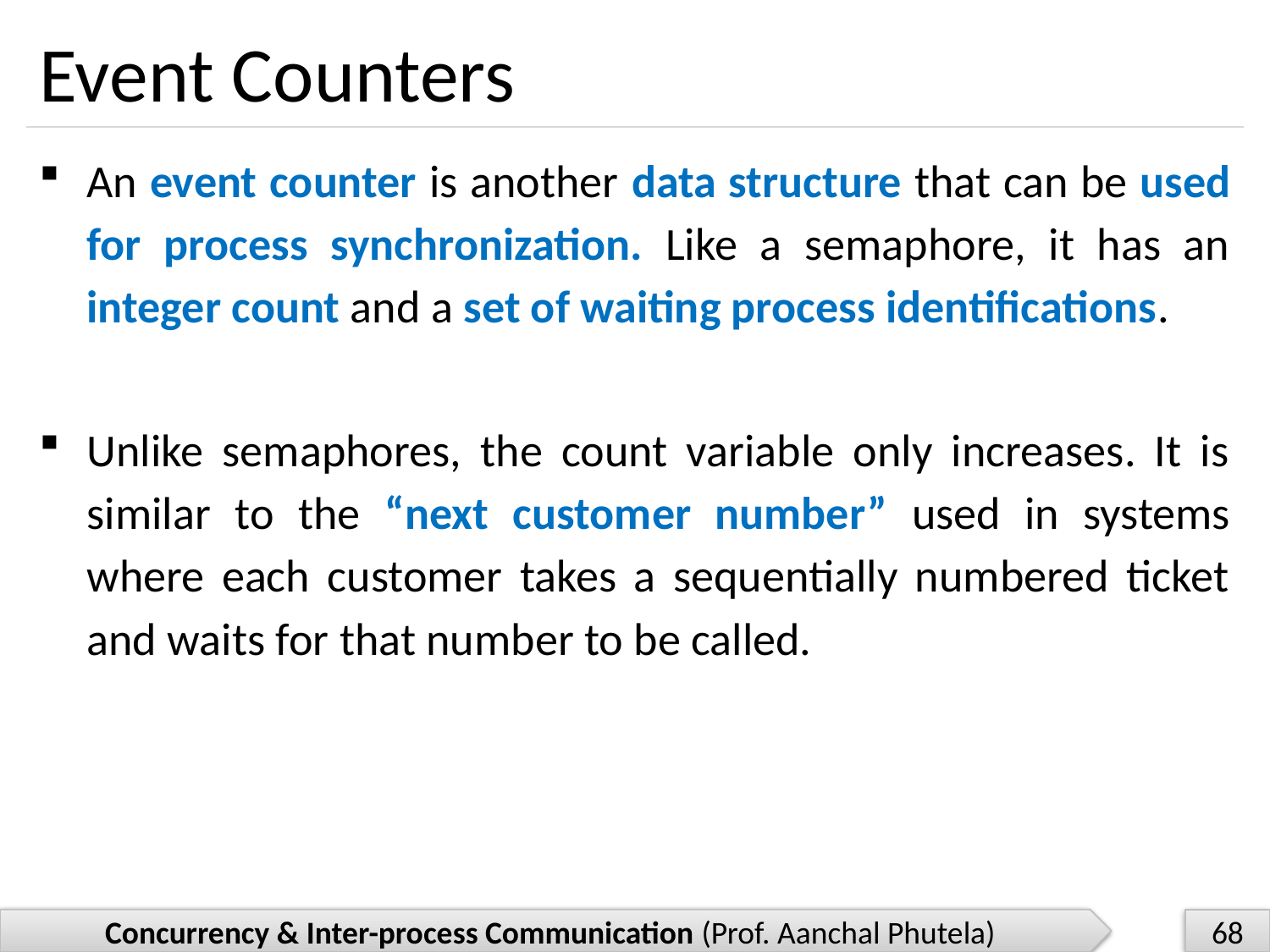

# Event Counters
An event counter is another data structure that can be used for process synchronization. Like a semaphore, it has an integer count and a set of waiting process identifications.

Unlike semaphores, the count variable only increases. It is similar to the “next customer number” used in systems where each customer takes a sequentially numbered ticket and waits for that number to be called.